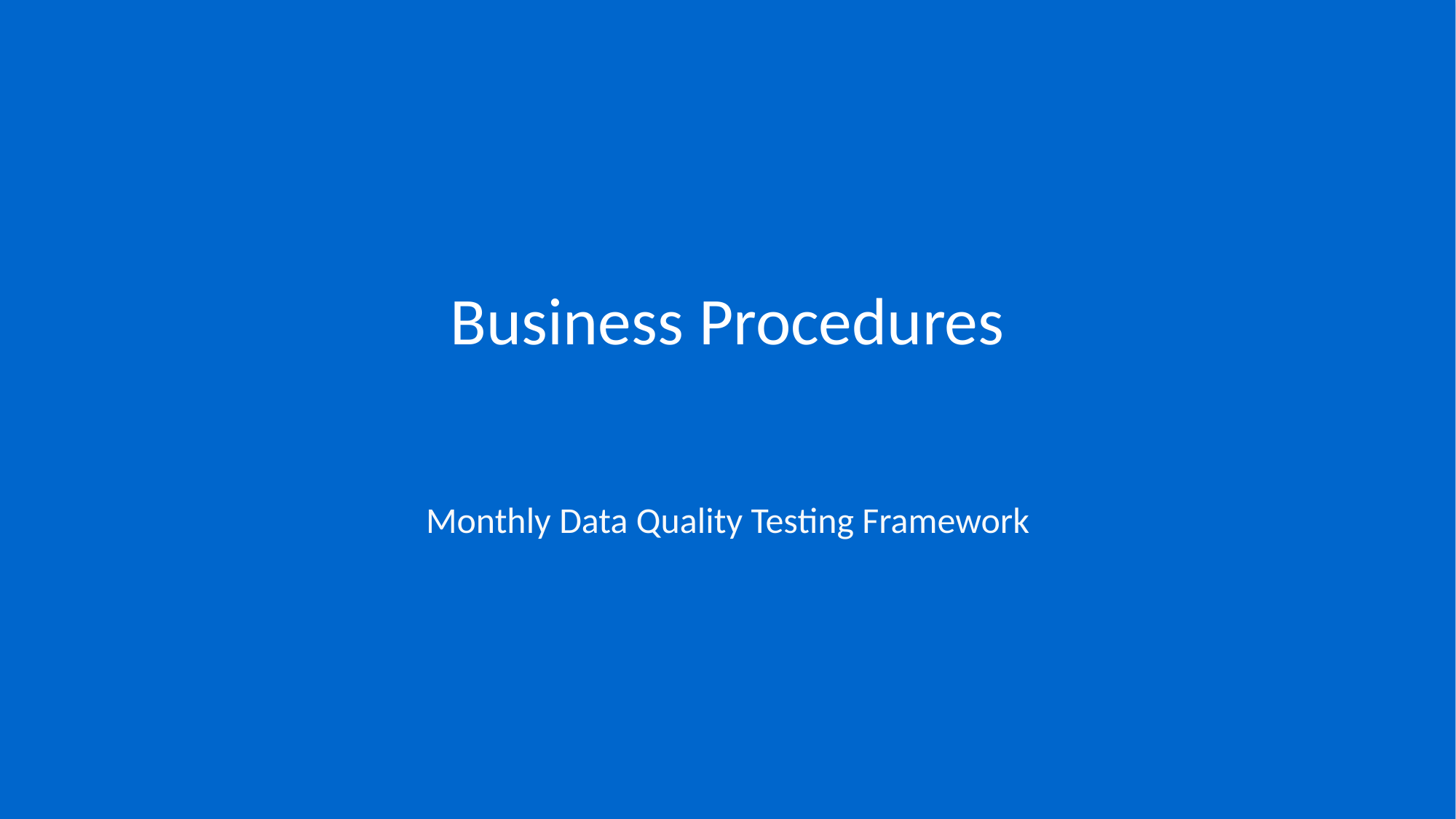

Business Procedures
Monthly Data Quality Testing Framework